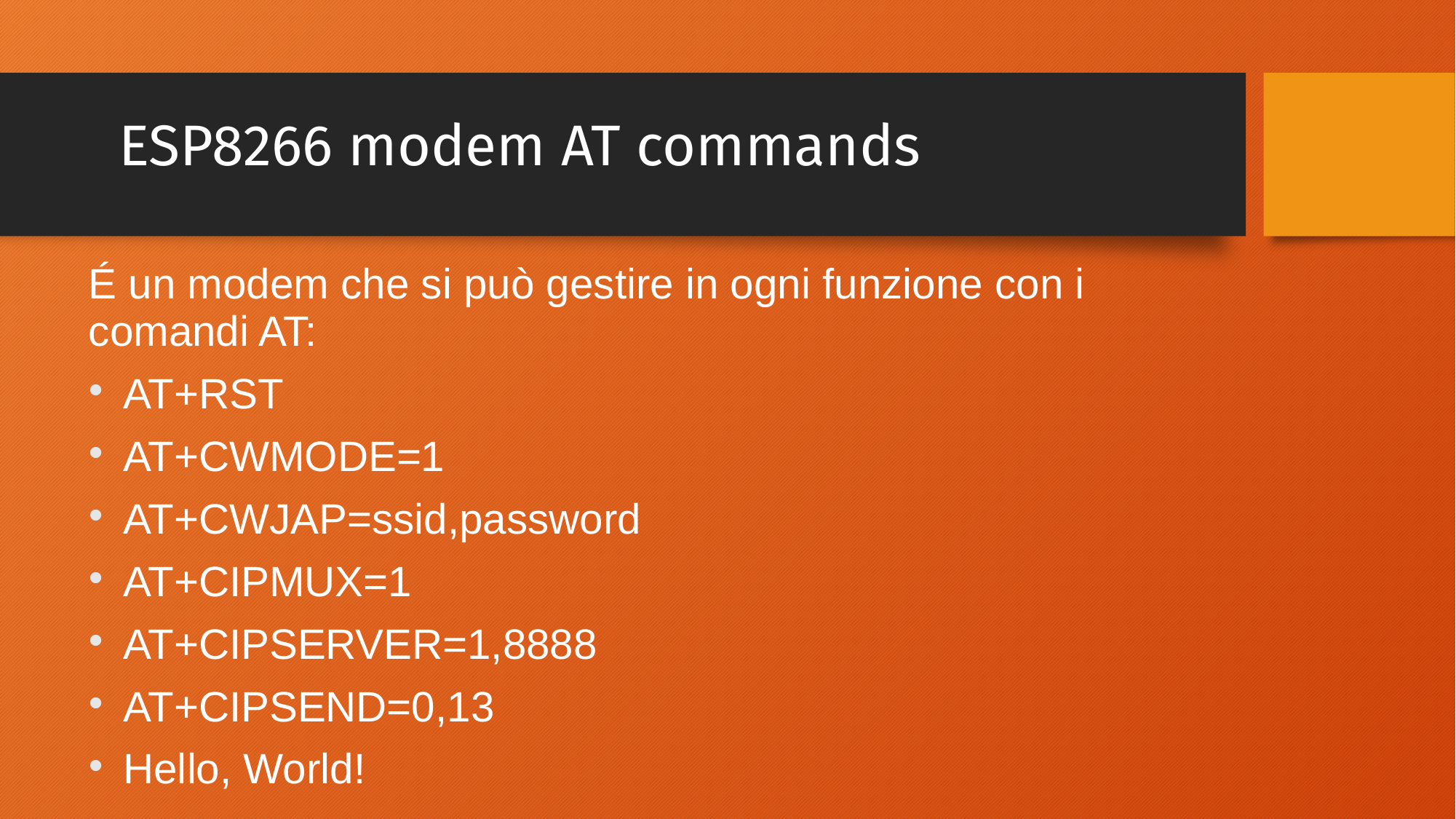

# ESP8266 modem AT commands
É un modem che si può gestire in ogni funzione con i comandi AT:
AT+RST
AT+CWMODE=1
AT+CWJAP=ssid,password
AT+CIPMUX=1
AT+CIPSERVER=1,8888
AT+CIPSEND=0,13
Hello, World!